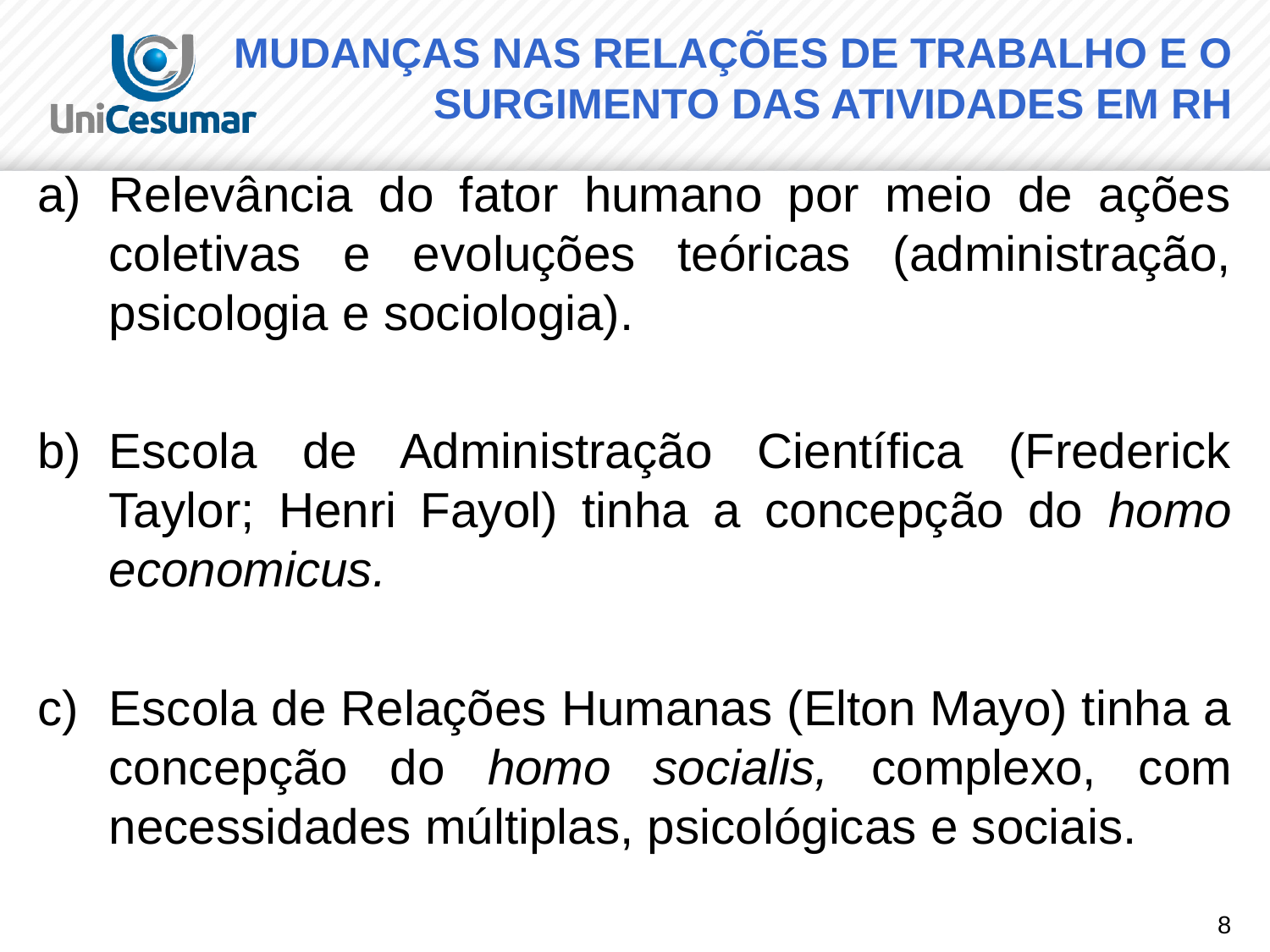

# MUDANÇAS NAS RELAÇÕES DE TRABALHO E O SURGIMENTO DAS ATIVIDADES EM RH
Relevância do fator humano por meio de ações coletivas e evoluções teóricas (administração, psicologia e sociologia).

Escola de Administração Científica (Frederick Taylor; Henri Fayol) tinha a concepção do homo economicus.

Escola de Relações Humanas (Elton Mayo) tinha a concepção do homo socialis, complexo, com necessidades múltiplas, psicológicas e sociais.